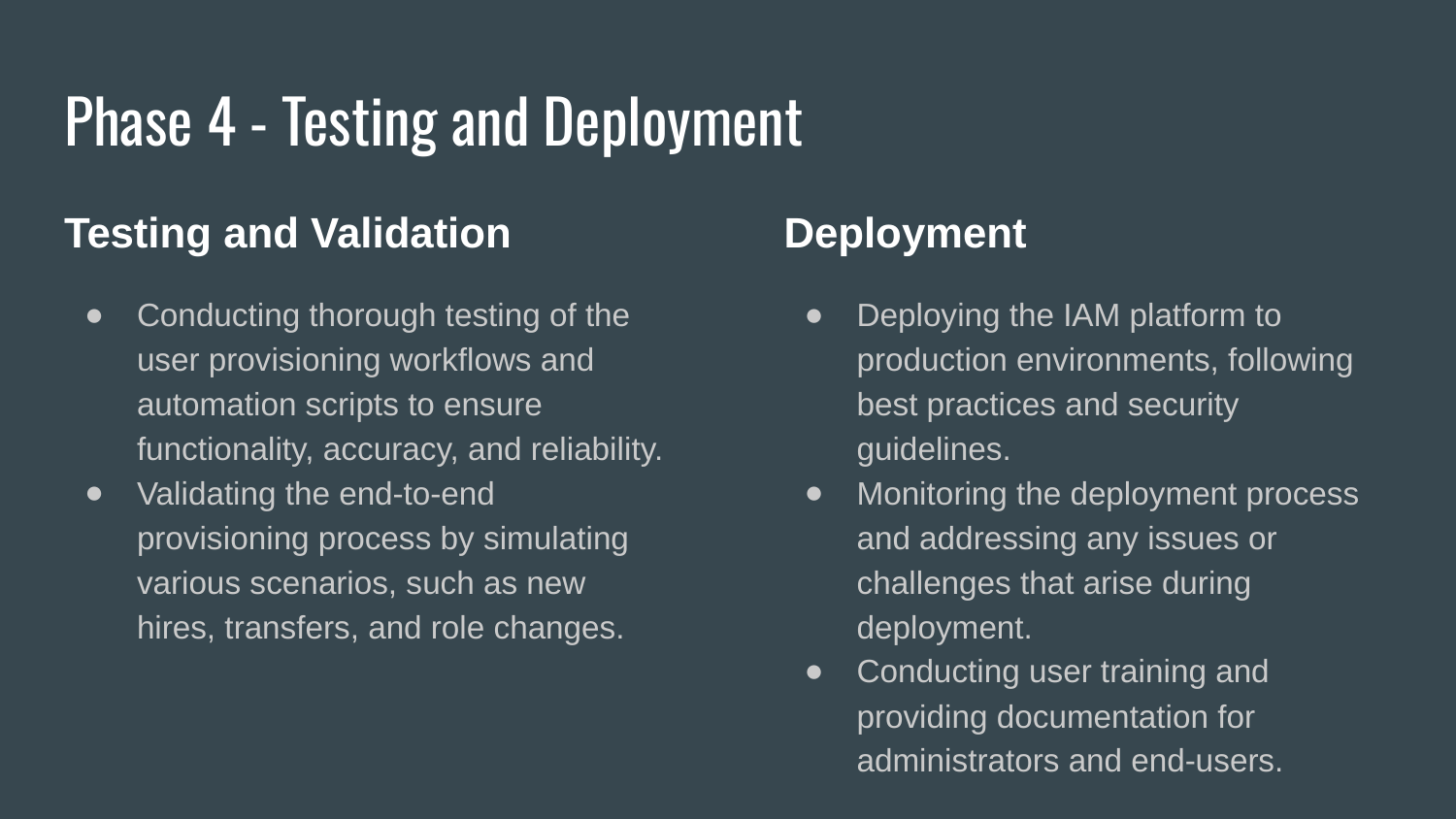

# Phase 4 - Testing and Deployment
Testing and Validation
Conducting thorough testing of the user provisioning workflows and automation scripts to ensure functionality, accuracy, and reliability.
Validating the end-to-end provisioning process by simulating various scenarios, such as new hires, transfers, and role changes.
Deployment
Deploying the IAM platform to production environments, following best practices and security guidelines.
Monitoring the deployment process and addressing any issues or challenges that arise during deployment.
Conducting user training and providing documentation for administrators and end-users.